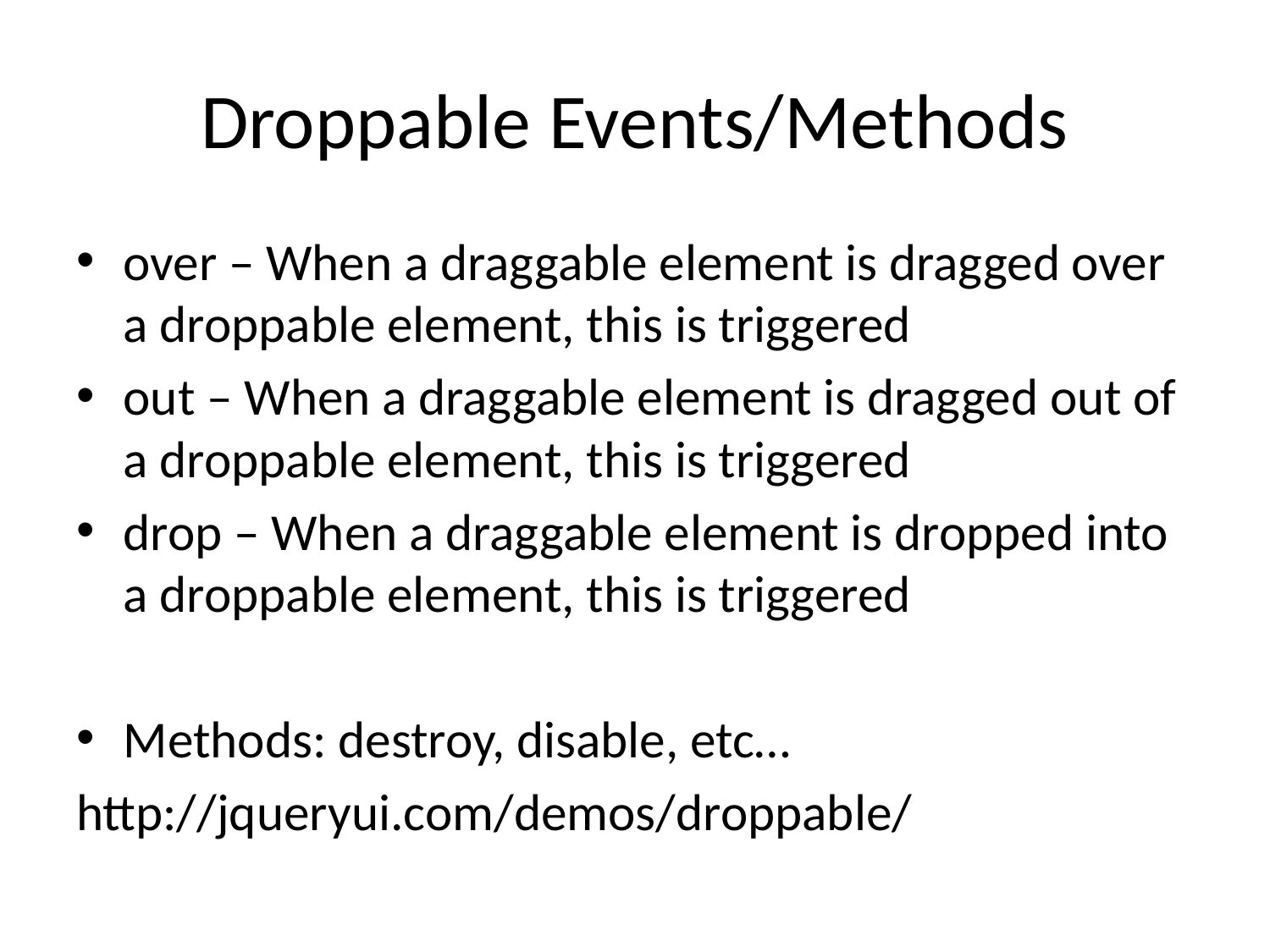

# Droppable Events/Methods
over – When a draggable element is dragged over a droppable element, this is triggered
out – When a draggable element is dragged out of a droppable element, this is triggered
drop – When a draggable element is dropped into a droppable element, this is triggered

Methods: destroy, disable, etc…
http://jqueryui.com/demos/droppable/